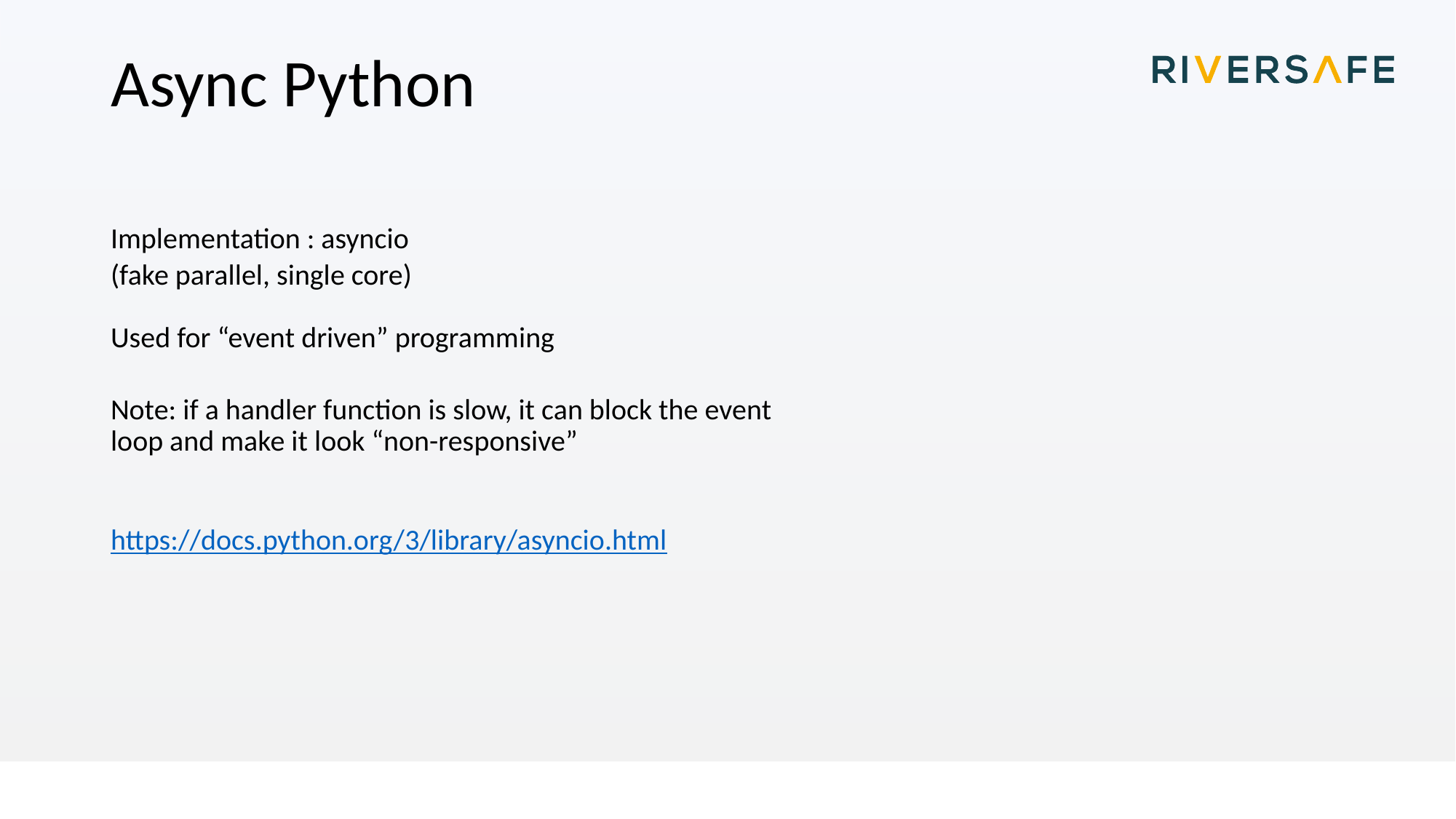

# Async Python
Implementation : asyncio
(fake parallel, single core)
Used for “event driven” programming

Note: if a handler function is slow, it can block the event loop and make it look “non-responsive”
https://docs.python.org/3/library/asyncio.html